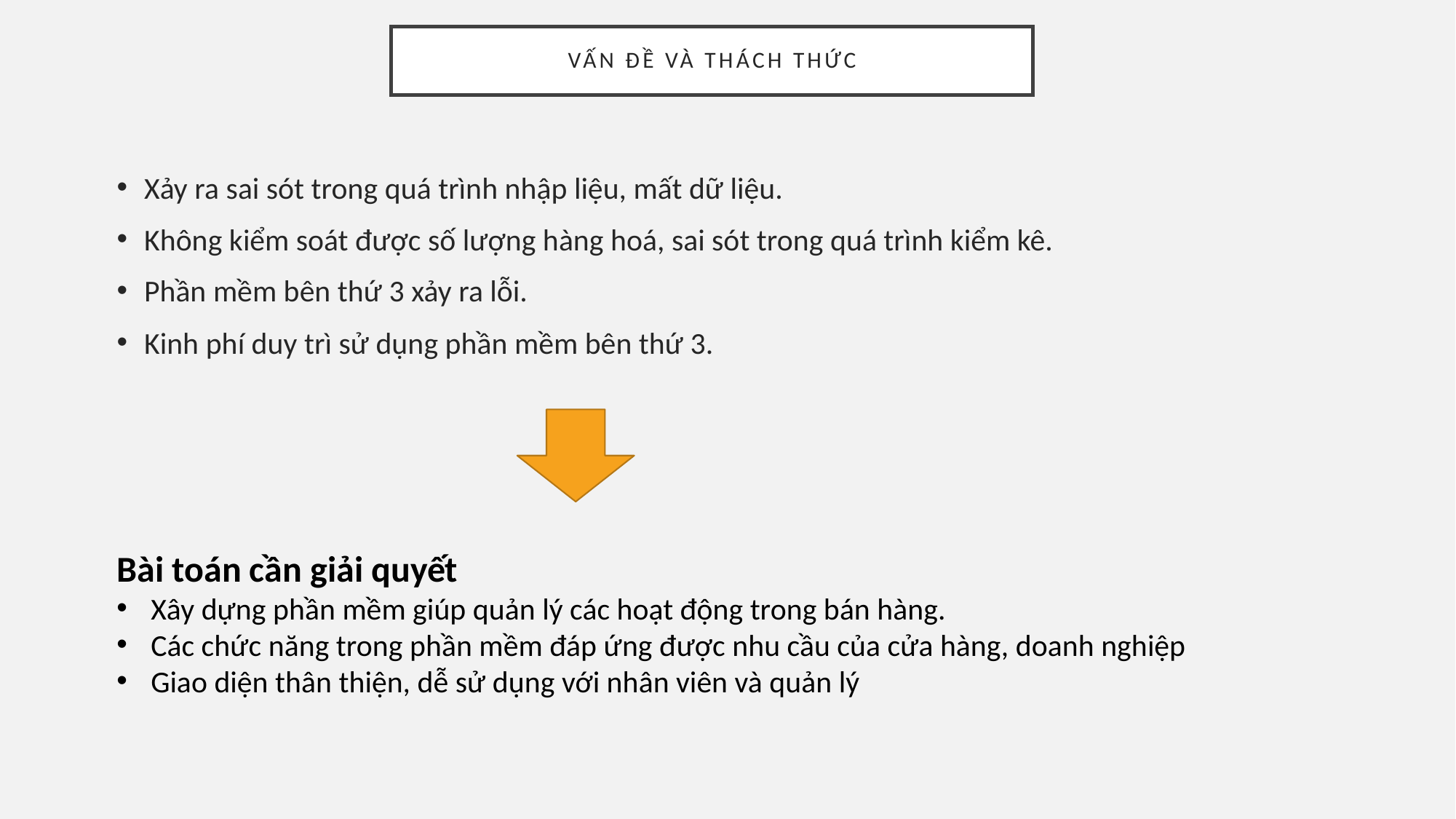

# Vấn đề và thách thức
Xảy ra sai sót trong quá trình nhập liệu, mất dữ liệu.
Không kiểm soát được số lượng hàng hoá, sai sót trong quá trình kiểm kê.
Phần mềm bên thứ 3 xảy ra lỗi.
Kinh phí duy trì sử dụng phần mềm bên thứ 3.

Bài toán cần giải quyết
Xây dựng phần mềm giúp quản lý các hoạt động trong bán hàng.
Các chức năng trong phần mềm đáp ứng được nhu cầu của cửa hàng, doanh nghiệp
Giao diện thân thiện, dễ sử dụng với nhân viên và quản lý